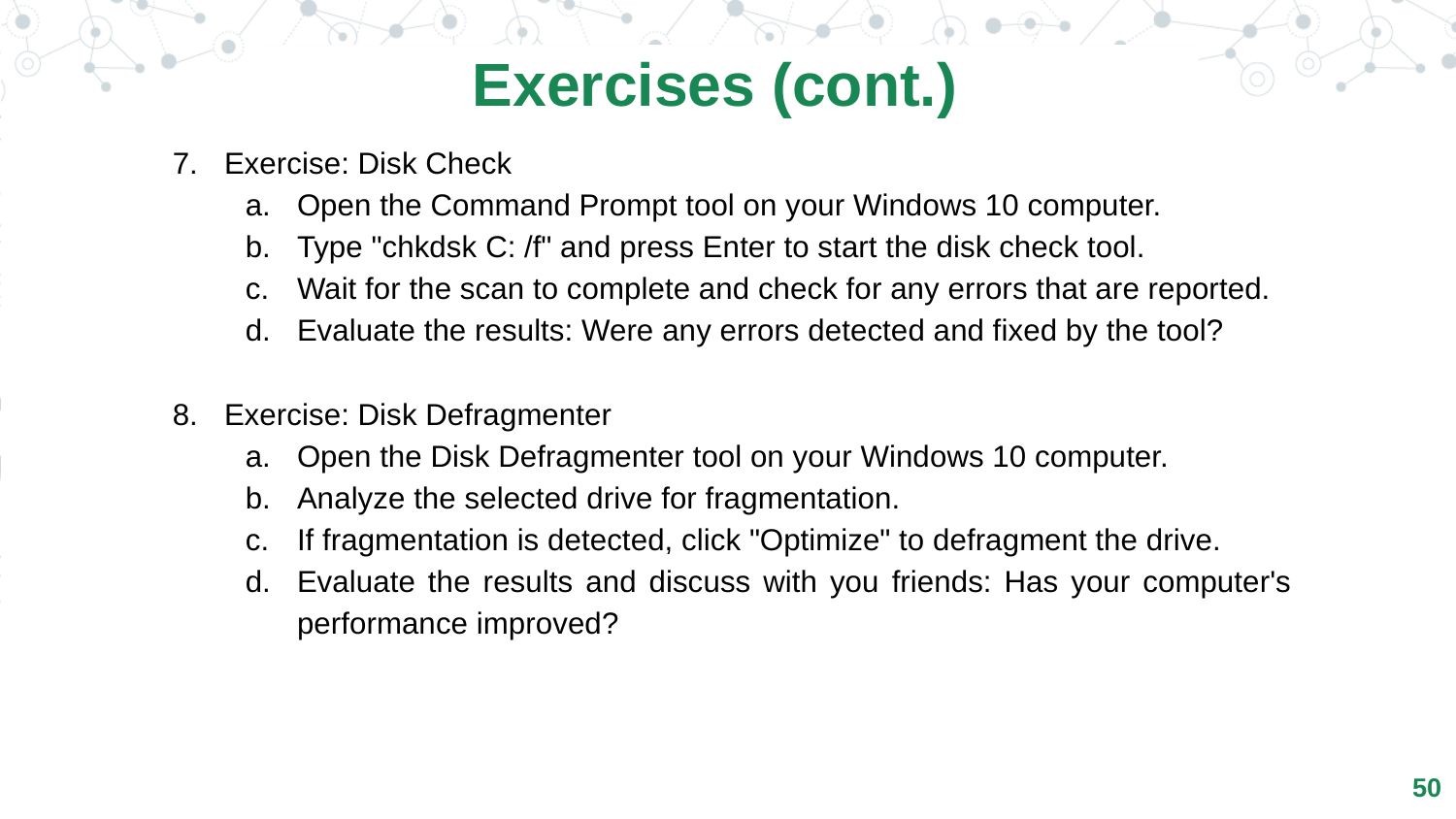

Exercises (cont.)
Exercise: Disk Check
Open the Command Prompt tool on your Windows 10 computer.
Type "chkdsk C: /f" and press Enter to start the disk check tool.
Wait for the scan to complete and check for any errors that are reported.
Evaluate the results: Were any errors detected and fixed by the tool?

Exercise: Disk Defragmenter
Open the Disk Defragmenter tool on your Windows 10 computer.
Analyze the selected drive for fragmentation.
If fragmentation is detected, click "Optimize" to defragment the drive.
Evaluate the results and discuss with you friends: Has your computer's performance improved?

50